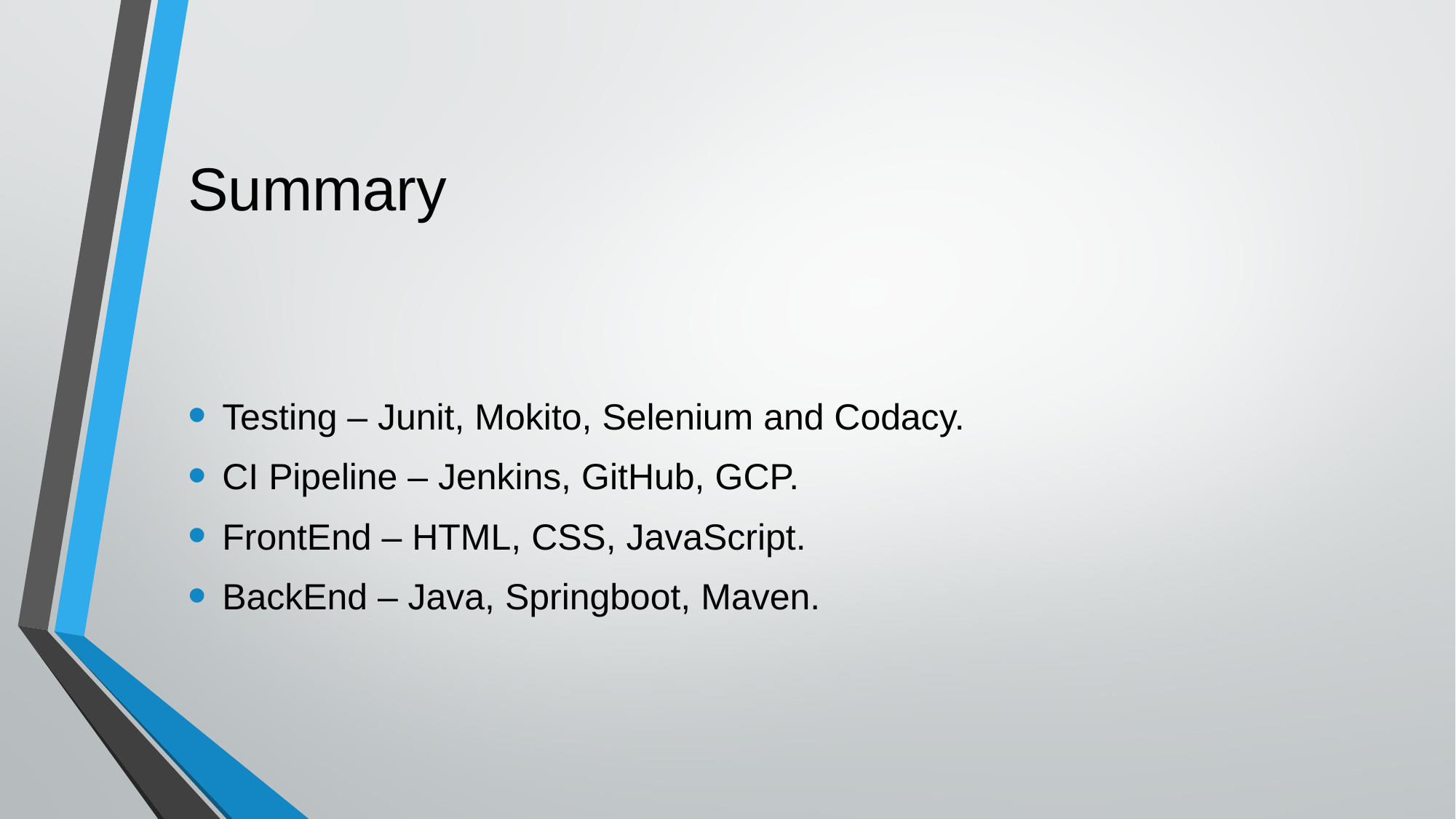

# Summary
Testing – Junit, Mokito, Selenium and Codacy.
CI Pipeline – Jenkins, GitHub, GCP.
FrontEnd – HTML, CSS, JavaScript.
BackEnd – Java, Springboot, Maven.